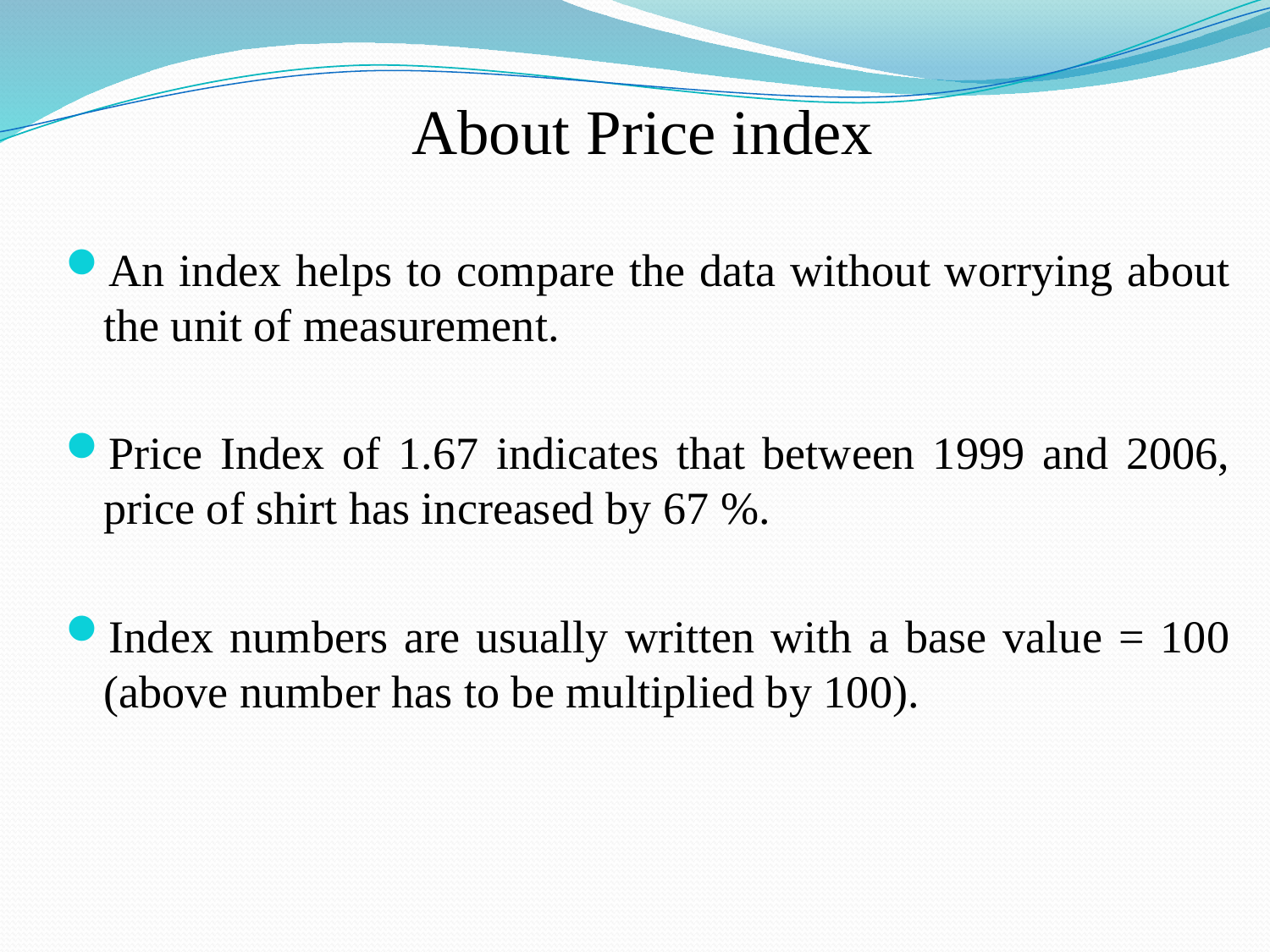

About Price index

An index helps to compare the data without worrying about the unit of measurement.

Price Index of 1.67 indicates that between 1999 and 2006, price of shirt has increased by 67 %.

Index numbers are usually written with a base value = 100 (above number has to be multiplied by 100).